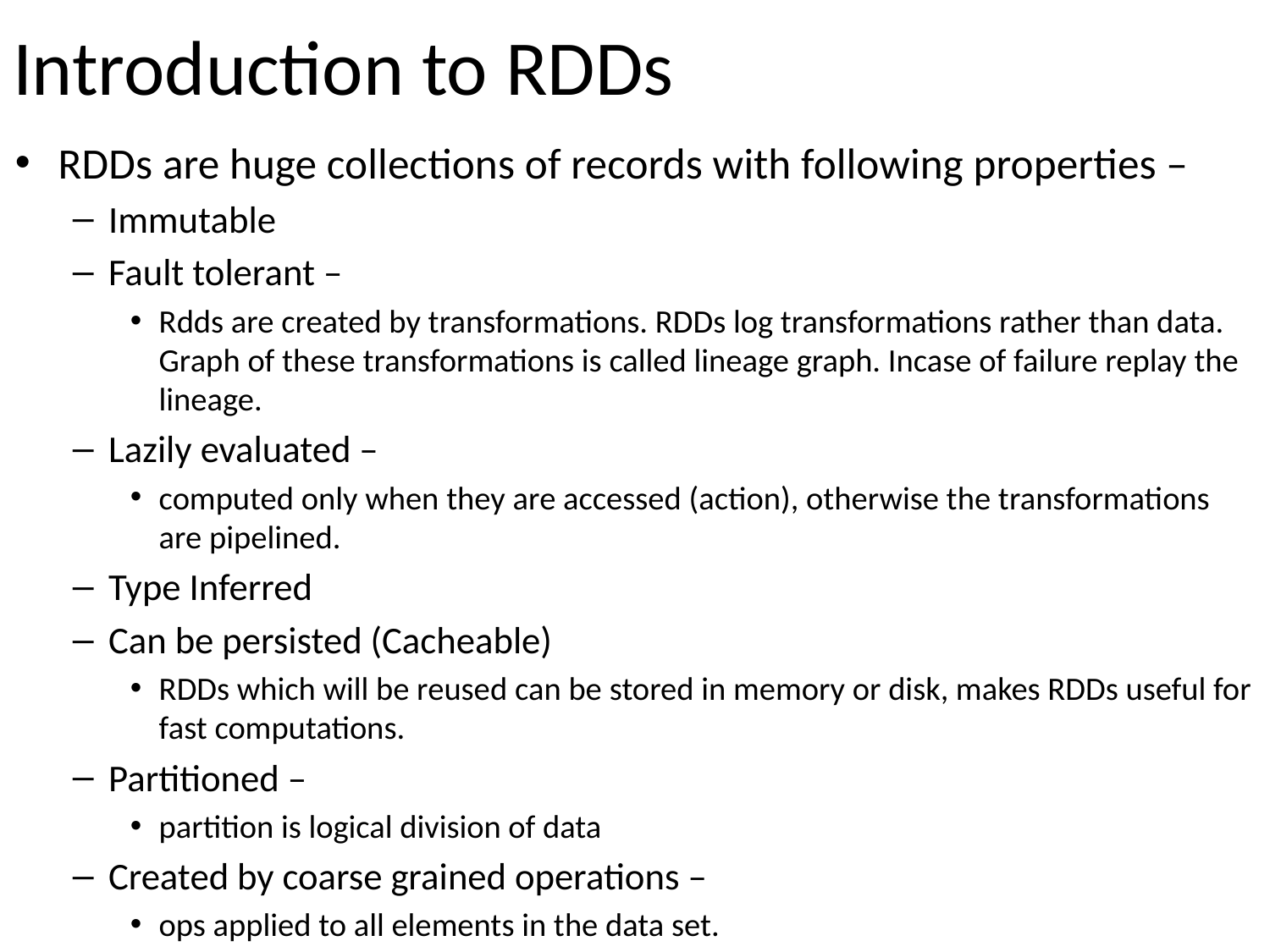

# Introduction to RDDs
RDDs are huge collections of records with following properties –
Immutable
Fault tolerant –
Rdds are created by transformations. RDDs log transformations rather than data. Graph of these transformations is called lineage graph. Incase of failure replay the lineage.
Lazily evaluated –
computed only when they are accessed (action), otherwise the transformations are pipelined.
Type Inferred
Can be persisted (Cacheable)
RDDs which will be reused can be stored in memory or disk, makes RDDs useful for fast computations.
Partitioned –
partition is logical division of data
Created by coarse grained operations –
ops applied to all elements in the data set.